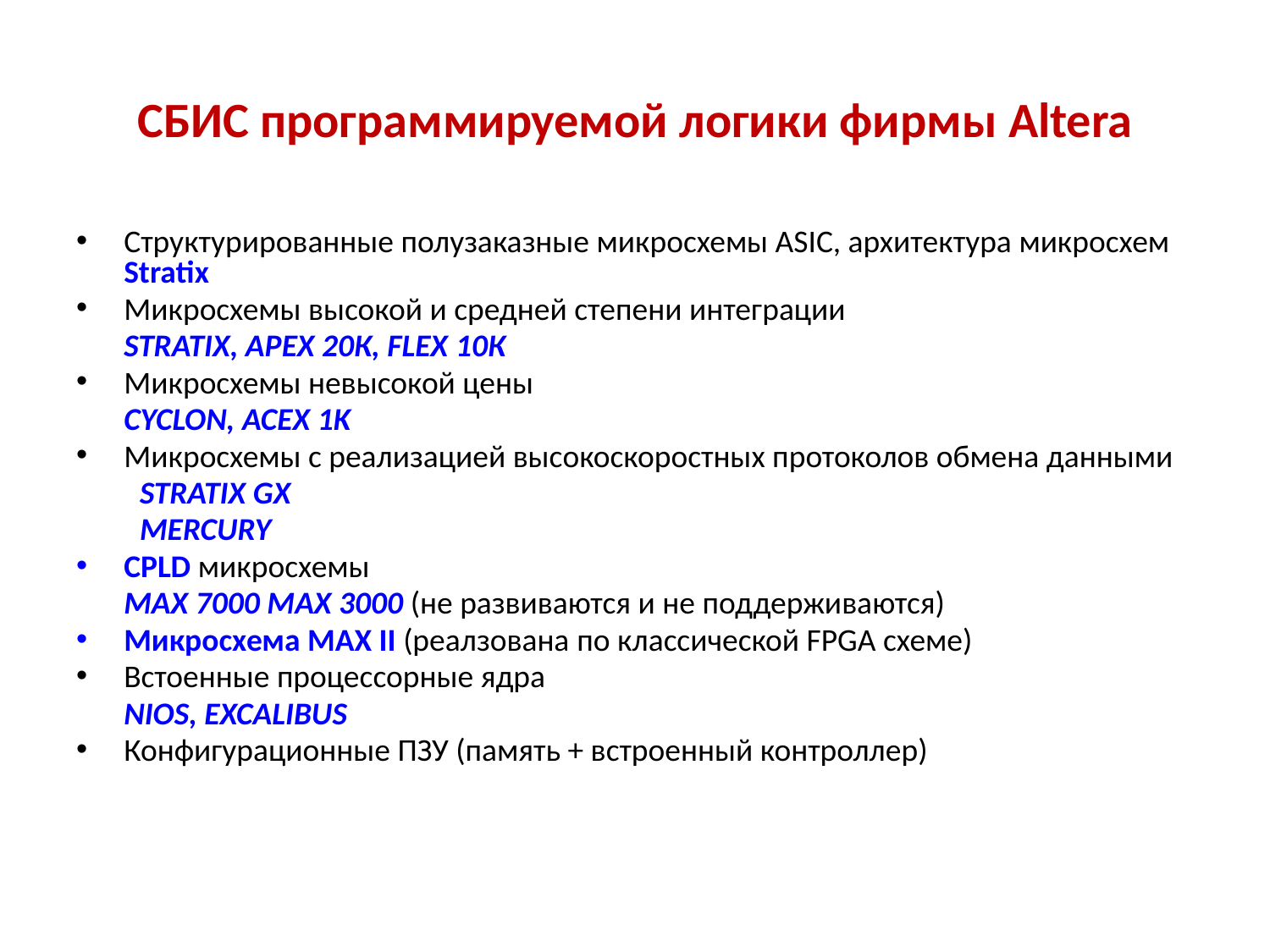

# СБИС программируемой логики фирмы Altera
Cтруктурированные полузаказные микросхемы ASIC, архитектура микросхем Stratix
Микросхемы высокой и средней степени интеграции
	STRATIX, APEX 20К, FLEX 10К
Микросхемы невысокой цены
	CYCLON, ACEX 1K
Микросхемы с реализацией высокоскоростных протоколов обмена данными
STRATIX GX
MERCURY
CPLD микросхемы
	MAX 7000 MAX 3000 (не развиваются и не поддерживаются)
Микросхема MAX II (реалзована по классической FPGA схеме)
Встоенные процессорные ядра
	NIOS, EXCALIBUS
Конфигурационные ПЗУ (память + встроенный контроллер)